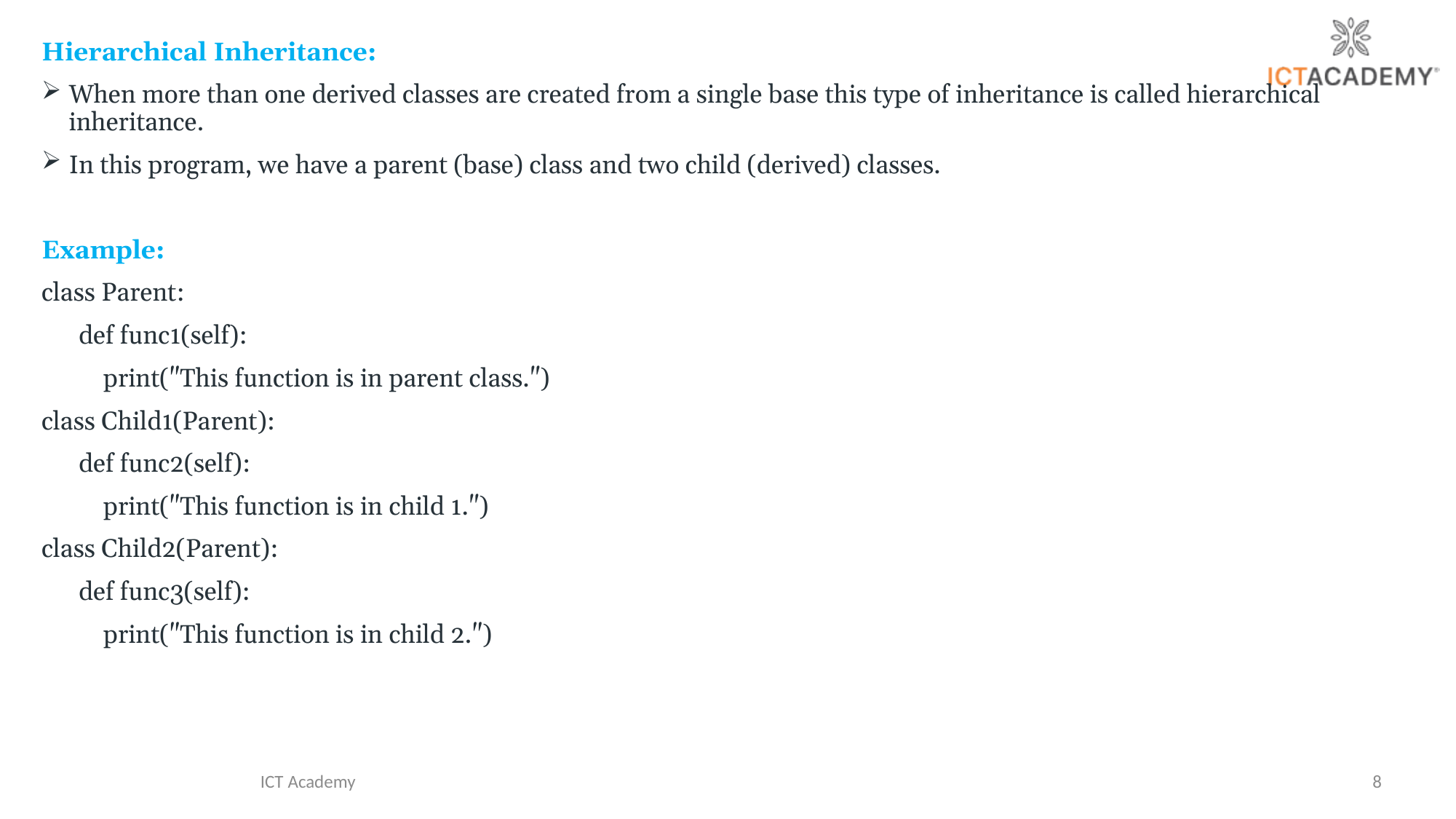

Hierarchical Inheritance:
When more than one derived classes are created from a single base this type of inheritance is called hierarchical inheritance.
In this program, we have a parent (base) class and two child (derived) classes.

Example:
class Parent:
      def func1(self):
          print("This function is in parent class.")
class Child1(Parent):
      def func2(self):
          print("This function is in child 1.")
class Child2(Parent):
      def func3(self):
          print("This function is in child 2.")

ICT Academy
8